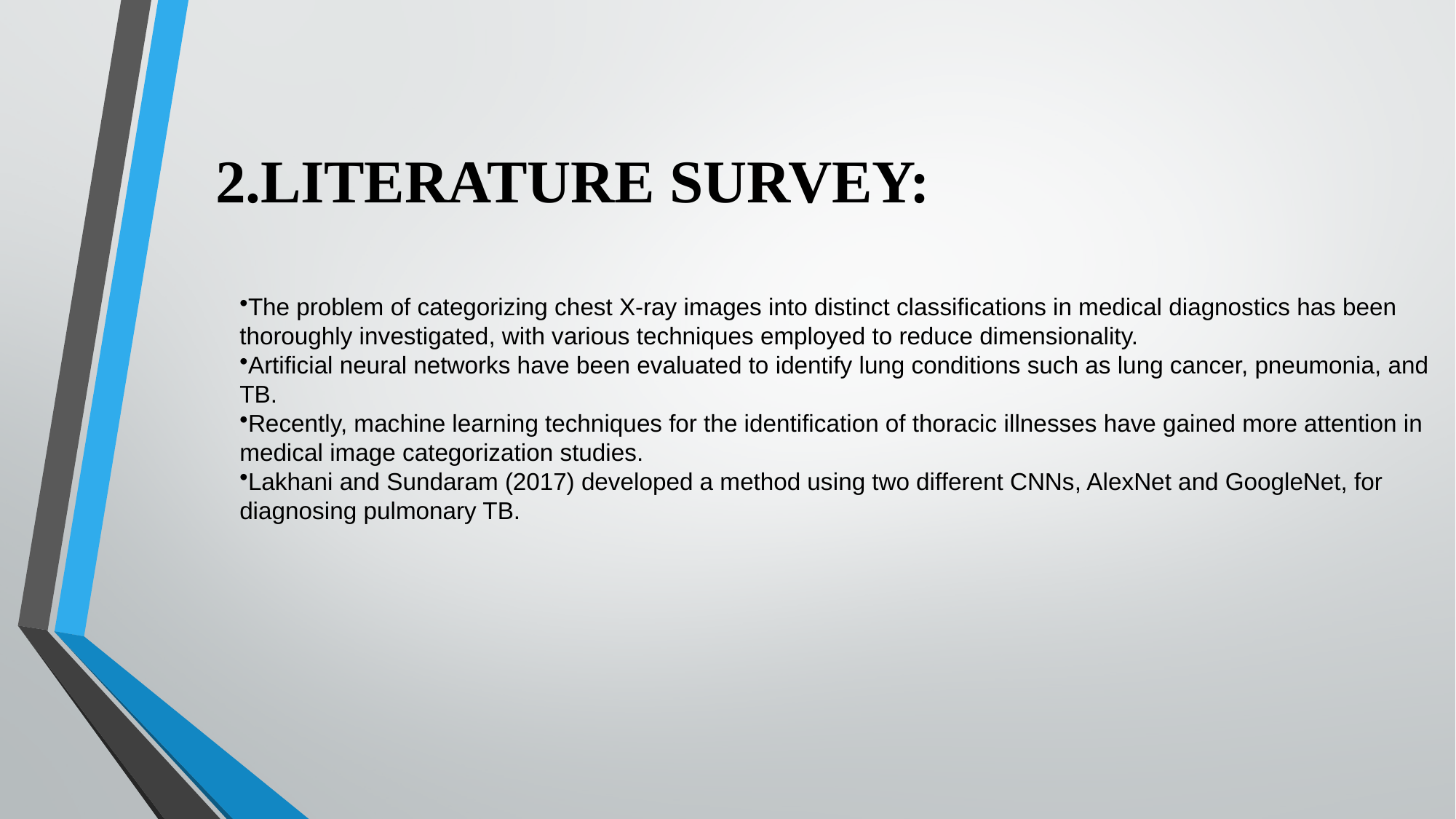

2.LITERATURE SURVEY:

The problem of categorizing chest X-ray images into distinct classifications in medical diagnostics has been thoroughly investigated, with various techniques employed to reduce dimensionality.
Artificial neural networks have been evaluated to identify lung conditions such as lung cancer, pneumonia, and TB.
Recently, machine learning techniques for the identification of thoracic illnesses have gained more attention in medical image categorization studies.
Lakhani and Sundaram (2017) developed a method using two different CNNs, AlexNet and GoogleNet, for diagnosing pulmonary TB.